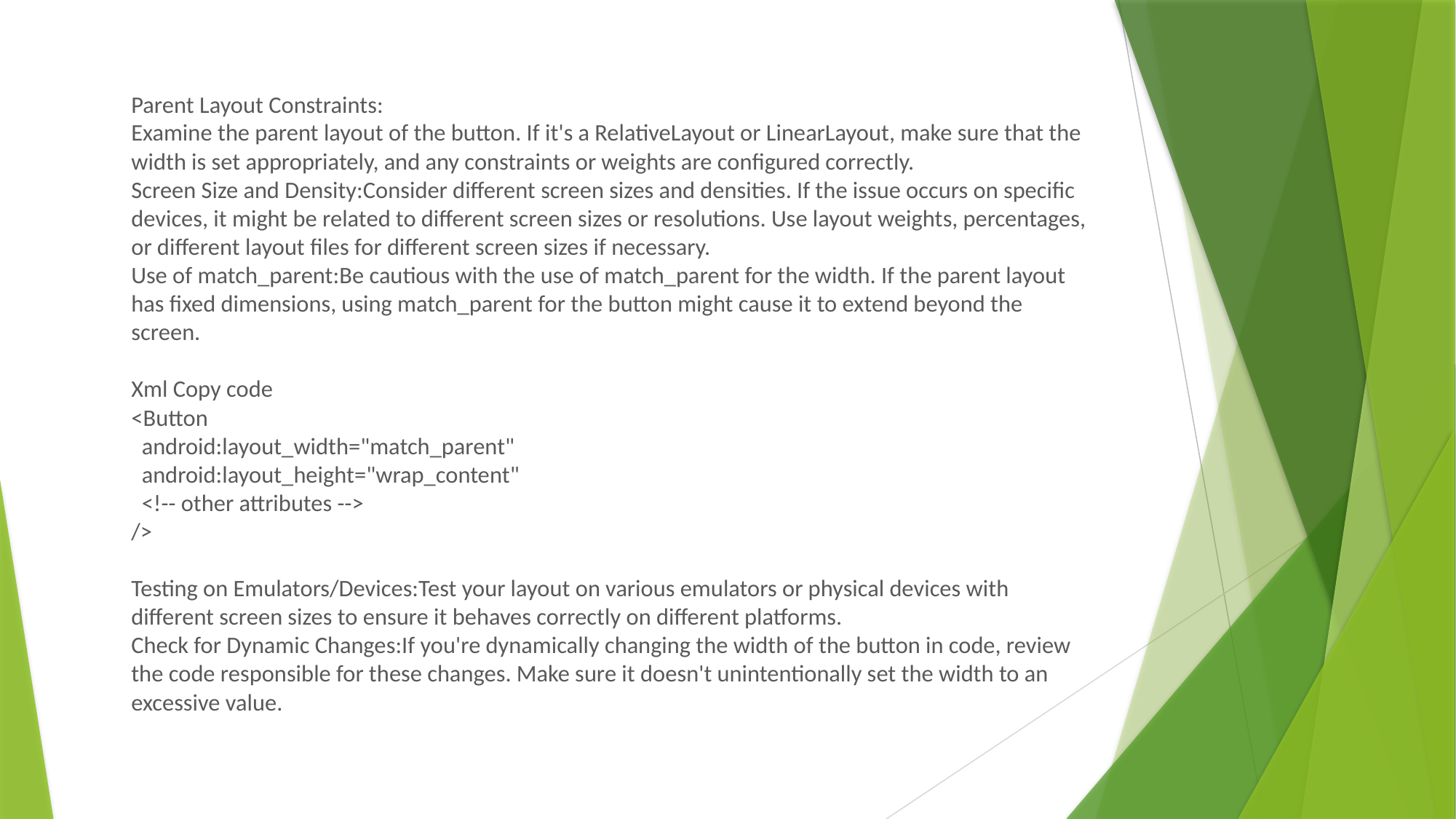

# Parent Layout Constraints: Examine the parent layout of the button. If it's a RelativeLayout or LinearLayout, make sure that the width is set appropriately, and any constraints or weights are configured correctly. Screen Size and Density:Consider different screen sizes and densities. If the issue occurs on specific devices, it might be related to different screen sizes or resolutions. Use layout weights, percentages, or different layout files for different screen sizes if necessary. Use of match_parent:Be cautious with the use of match_parent for the width. If the parent layout has fixed dimensions, using match_parent for the button might cause it to extend beyond the screen. Xml Copy code <Button android:layout_width="match_parent" android:layout_height="wrap_content" <!-- other attributes --> /> Testing on Emulators/Devices:Test your layout on various emulators or physical devices with different screen sizes to ensure it behaves correctly on different platforms. Check for Dynamic Changes:If you're dynamically changing the width of the button in code, review the code responsible for these changes. Make sure it doesn't unintentionally set the width to an excessive value.